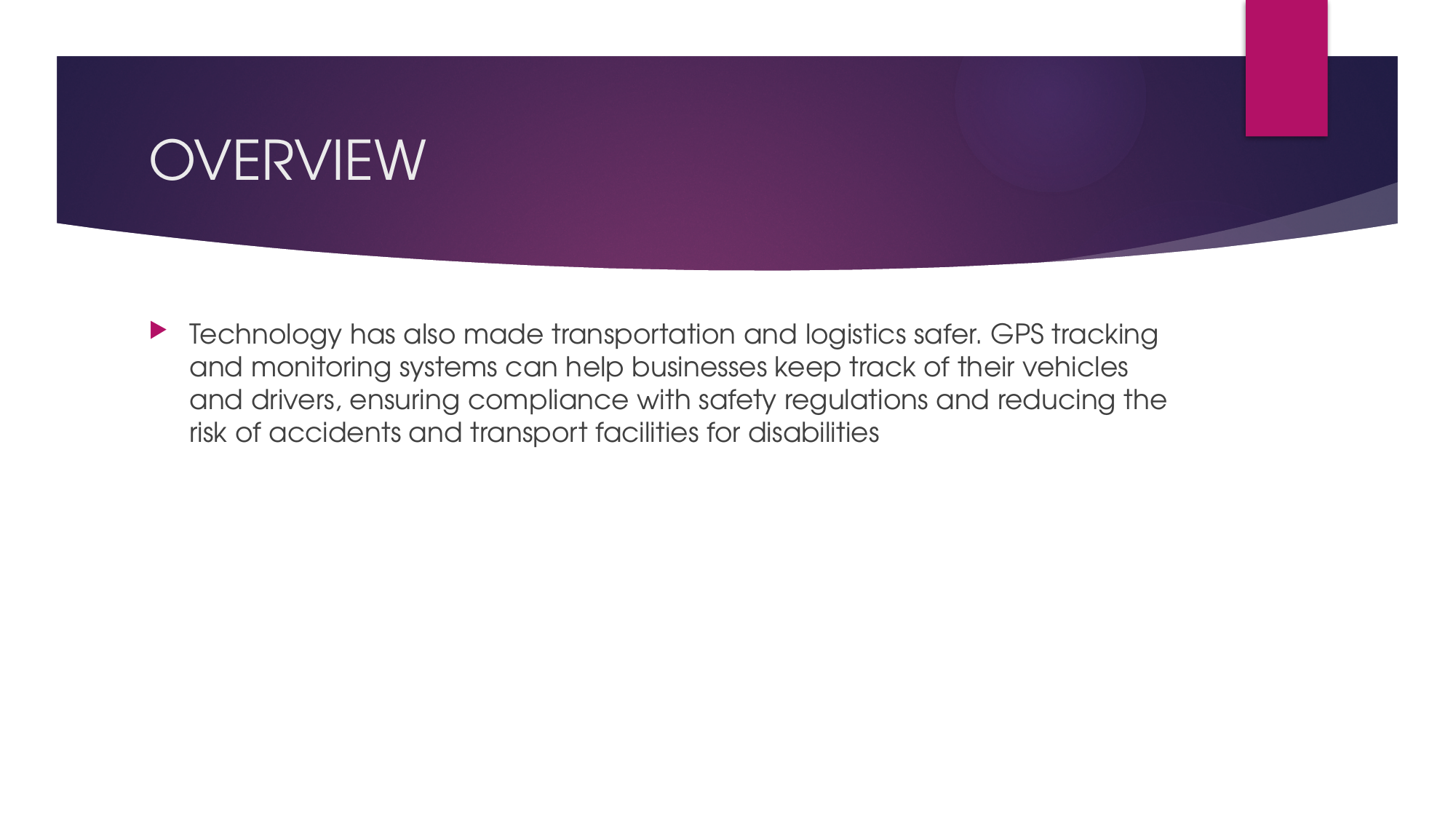

# OVERVIEW
Technology has also made transportation and logistics safer. GPS tracking and monitoring systems can help businesses keep track of their vehicles and drivers, ensuring compliance with safety regulations and reducing the risk of accidents and transport facilities for disabilities